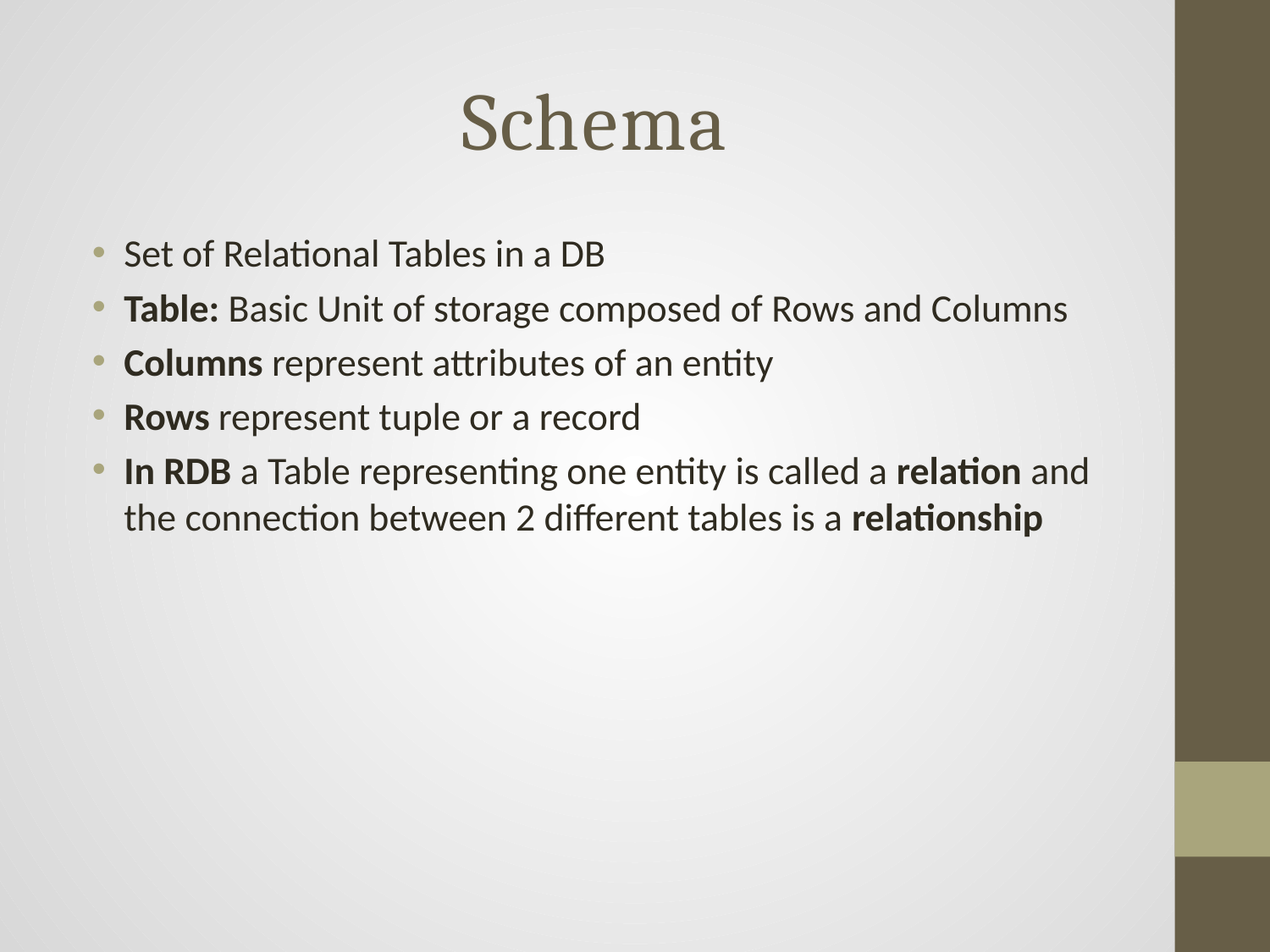

# Schema
Set of Relational Tables in a DB
Table: Basic Unit of storage composed of Rows and Columns
Columns represent attributes of an entity
Rows represent tuple or a record
In RDB a Table representing one entity is called a relation and the connection between 2 different tables is a relationship